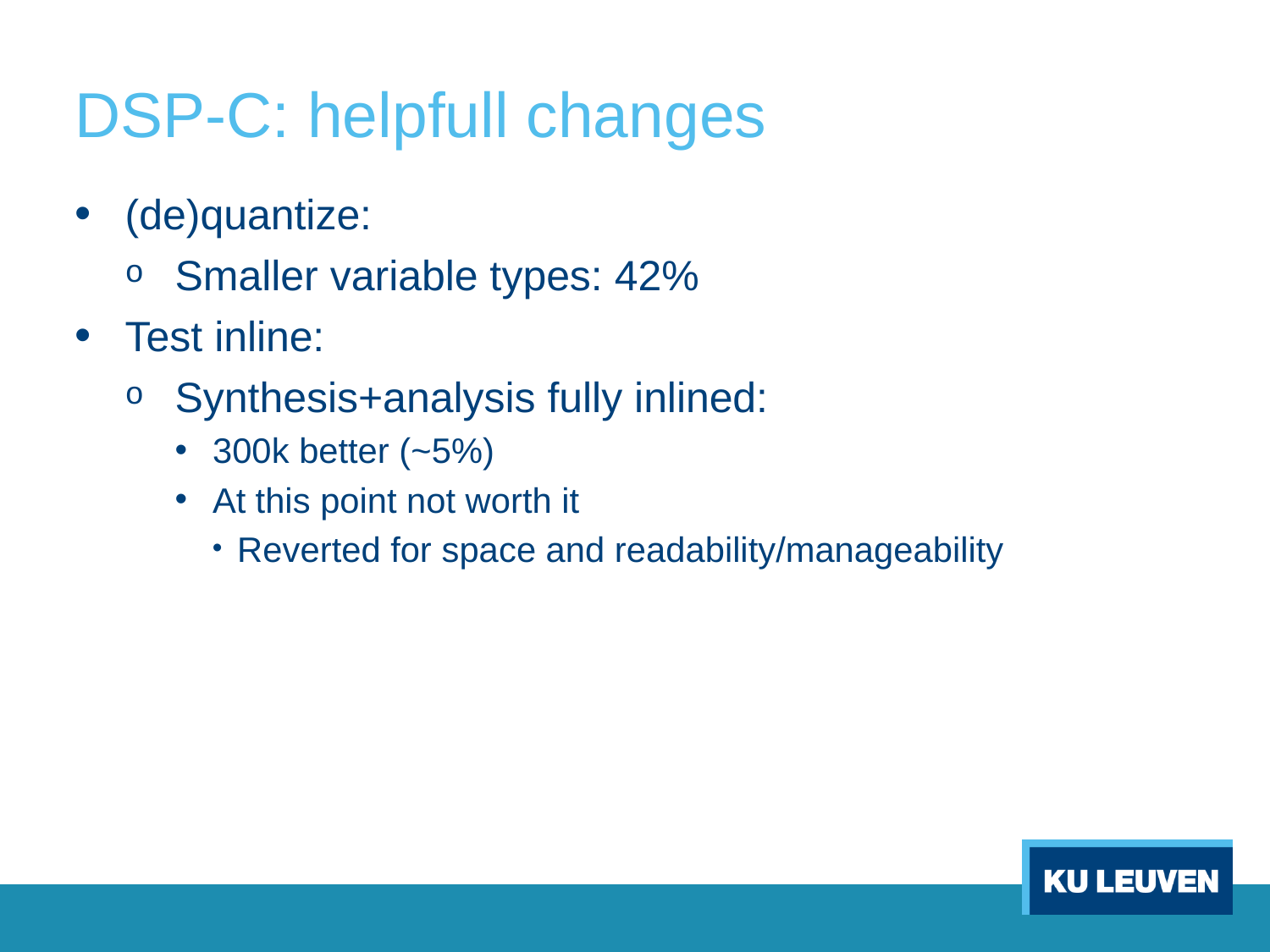

# DSP-C: helpfull changes
(de)quantize:
Smaller variable types: 42%
Test inline:
Synthesis+analysis fully inlined:
300k better (~5%)
At this point not worth it
Reverted for space and readability/manageability